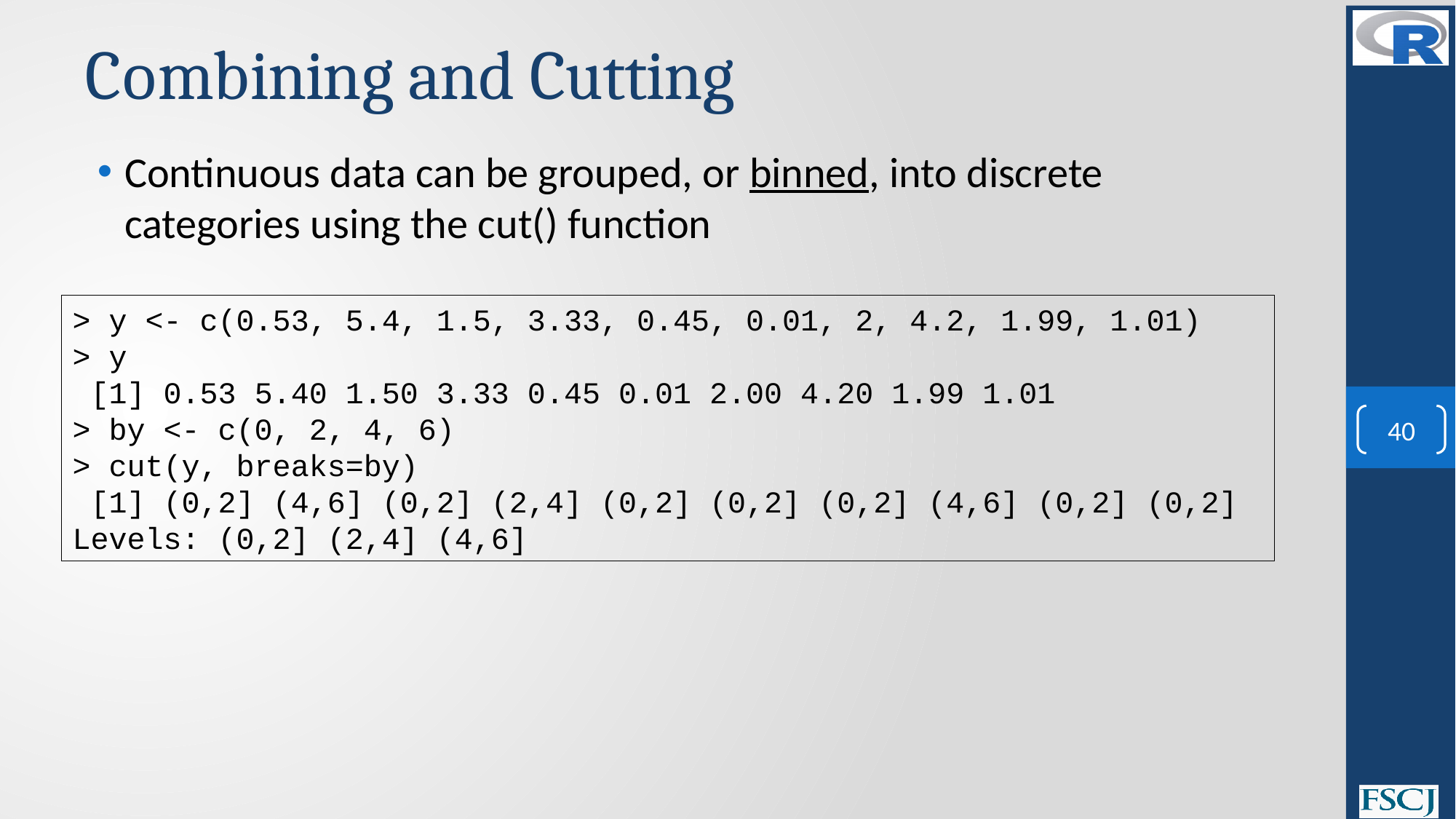

# Combining and Cutting
Continuous data can be grouped, or binned, into discrete categories using the cut() function
> y <- c(0.53, 5.4, 1.5, 3.33, 0.45, 0.01, 2, 4.2, 1.99, 1.01)
> y
 [1] 0.53 5.40 1.50 3.33 0.45 0.01 2.00 4.20 1.99 1.01
> by <- c(0, 2, 4, 6)
> cut(y, breaks=by)
 [1] (0,2] (4,6] (0,2] (2,4] (0,2] (0,2] (0,2] (4,6] (0,2] (0,2]
Levels: (0,2] (2,4] (4,6]
40